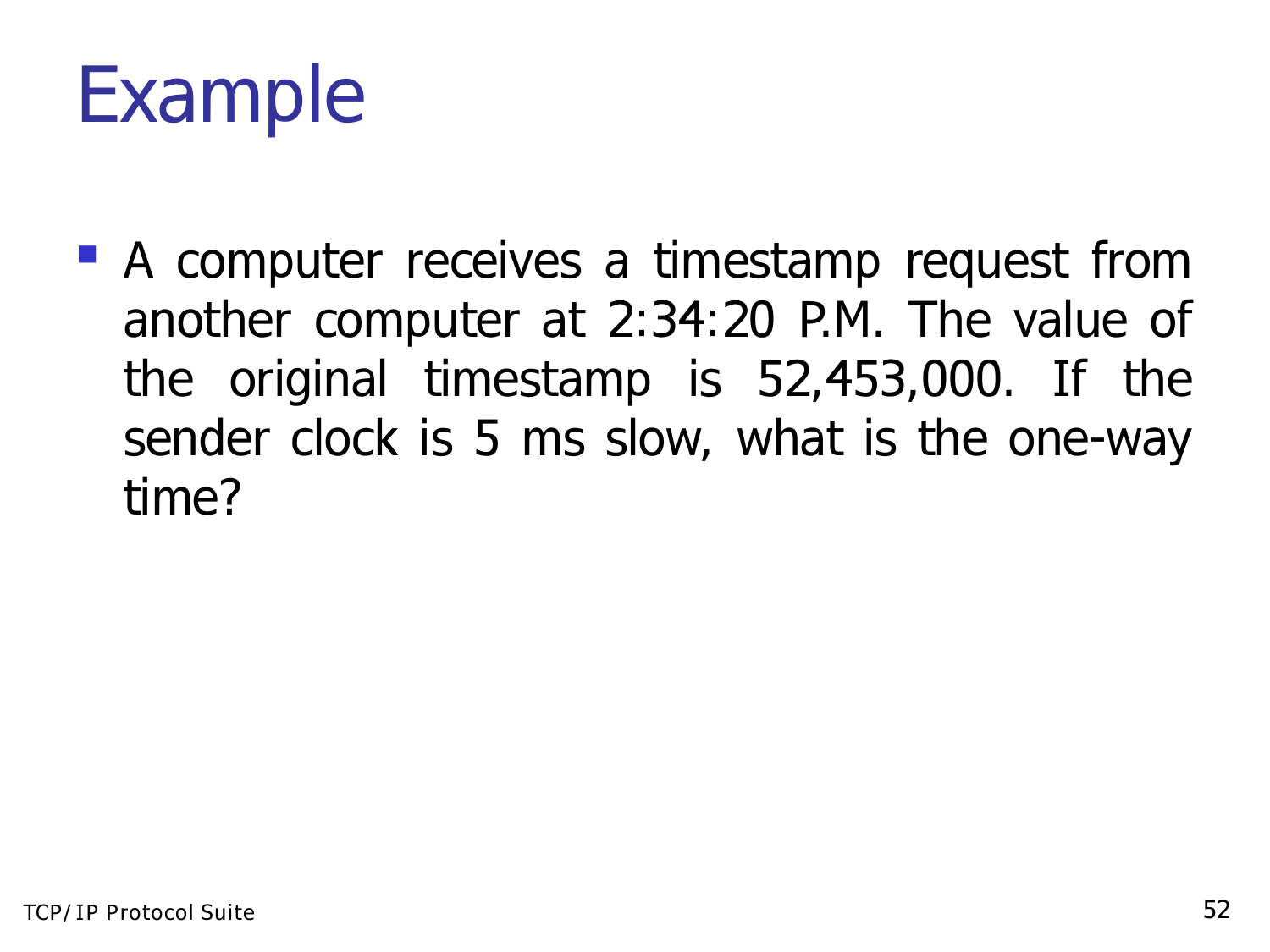

# Example
A computer receives a timestamp request from another computer at 2:34:20 P.M. The value of the original timestamp is 52,453,000. If the sender clock is 5 ms slow, what is the one-way time?
52
TCP/IP Protocol Suite